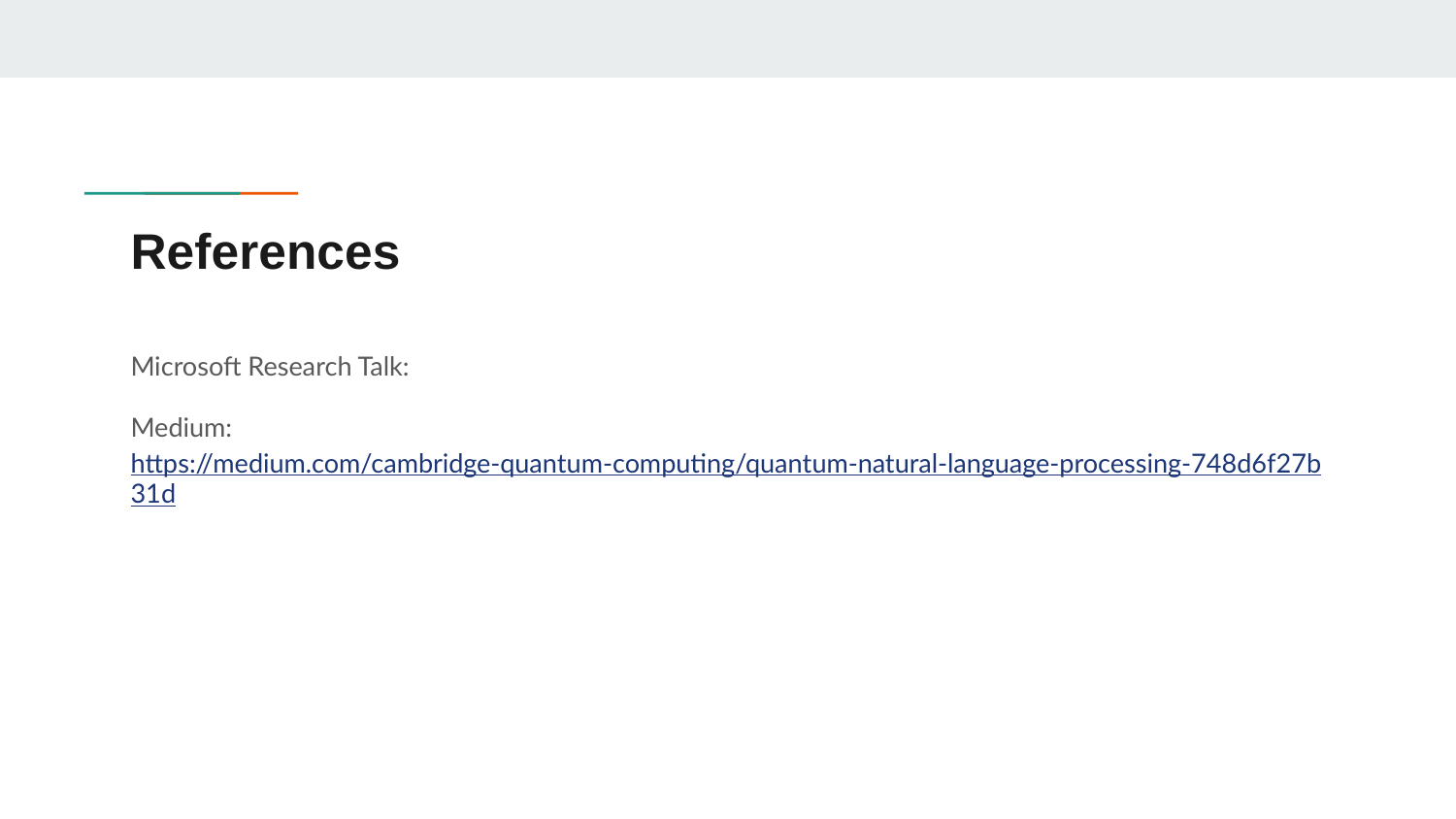

# References
Microsoft Research Talk:
Medium: https://medium.com/cambridge-quantum-computing/quantum-natural-language-processing-748d6f27b31d